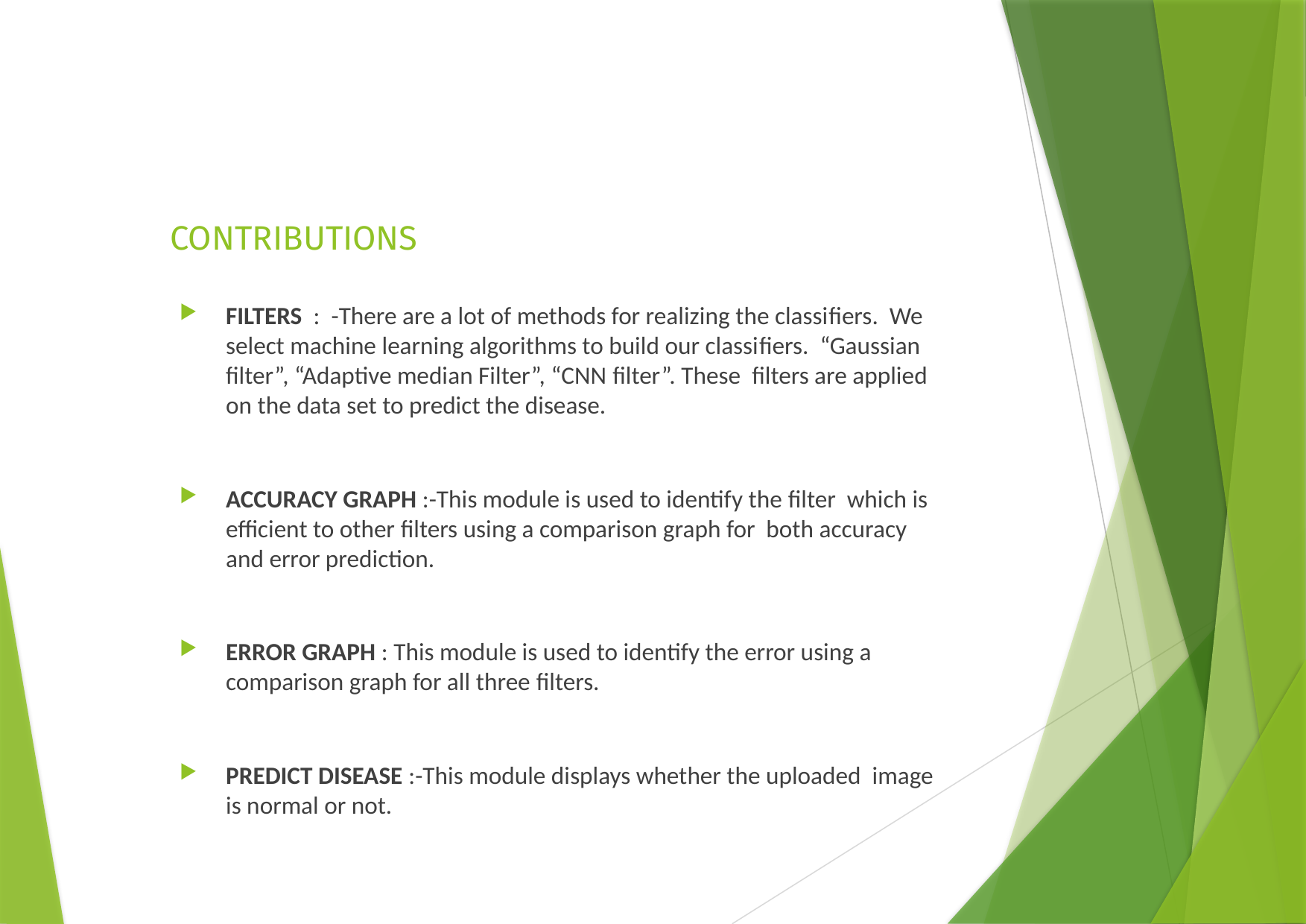

# CONTRIBUTIONS
FILTERS  :  -There are a lot of methods for realizing the classiﬁers.  We select machine learning algorithms to build our classiﬁers.  “Gaussian ﬁlter”, “Adaptive median Filter”, “CNN ﬁlter”. These  ﬁlters are applied on the data set to predict the disease.

ACCURACY GRAPH :-This module is used to identify the ﬁlter  which is eﬃcient to other ﬁlters using a comparison graph for  both accuracy and error prediction.

ERROR GRAPH : This module is used to identify the error using a  comparison graph for all three ﬁlters.

PREDICT DISEASE :-This module displays whether the uploaded  image is normal or not.